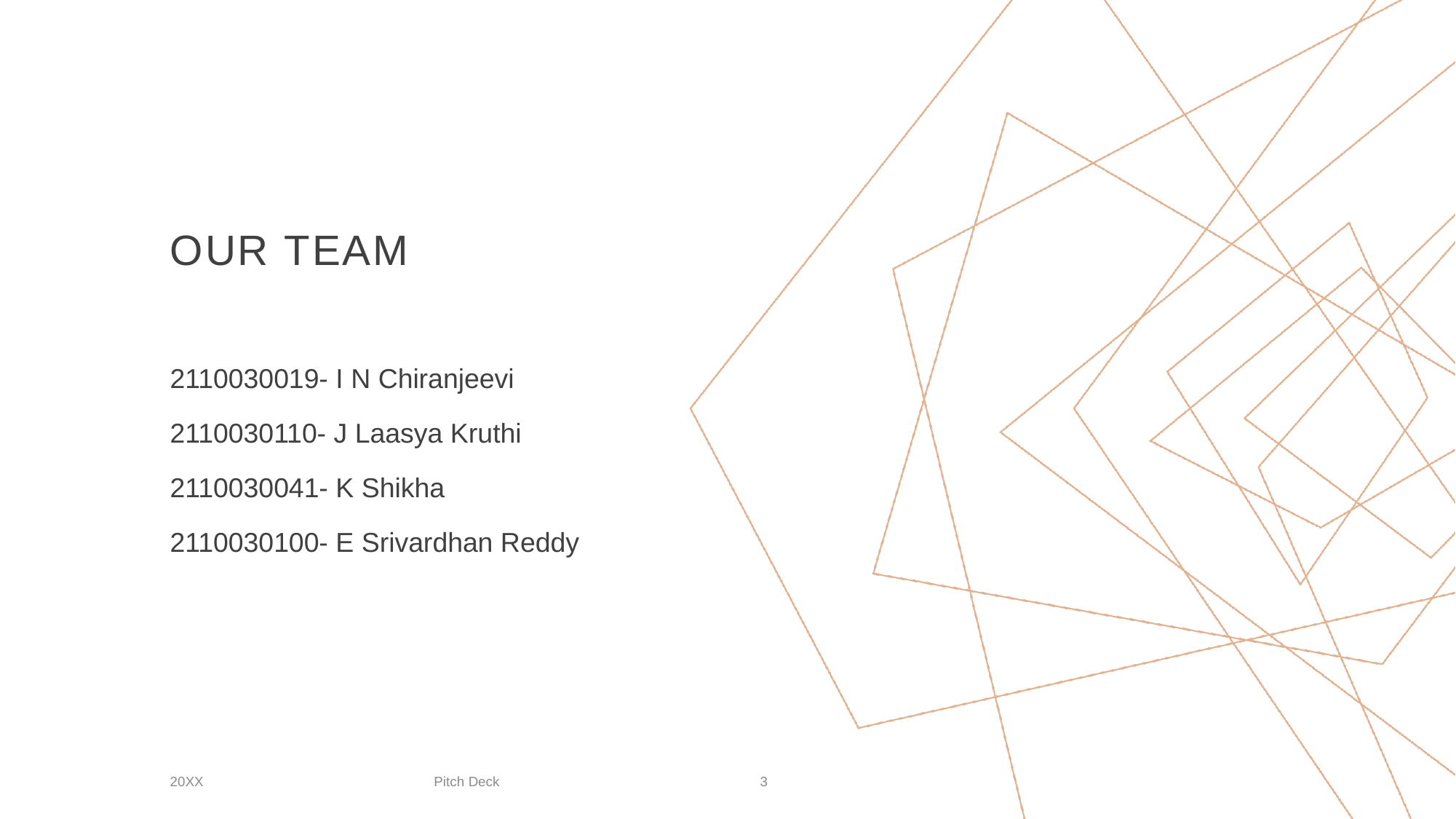

# Our team
2110030019- I N Chiranjeevi
2110030110- J Laasya Kruthi
2110030041- K Shikha
2110030100- E Srivardhan Reddy
Pitch Deck
20XX
3